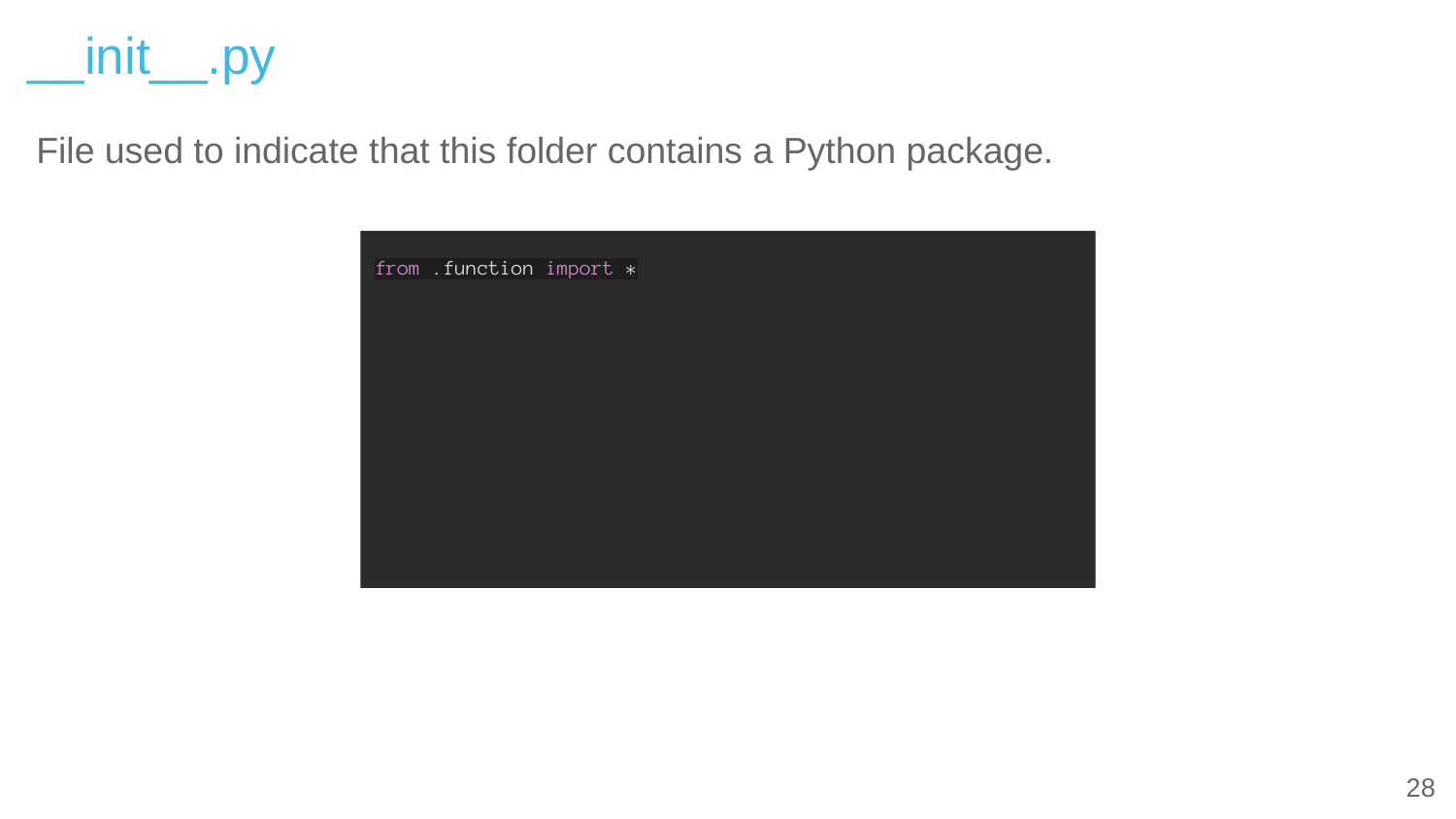

# __init__.py
File used to indicate that this folder contains a Python package.

from .function import *
28